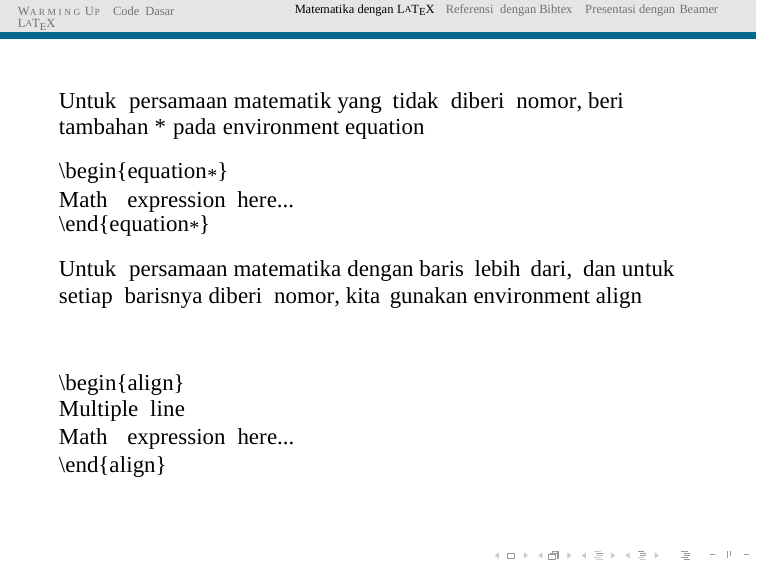

WA R M I N G UP     Code Dasar LATEX
Matematika dengan LATEX   Referensi  dengan Bibtex   Presentasi dengan Beamer

Untuk  persamaan matematik yang tidak  diberi  nomor, beri
tambahan * pada environment equation
\begin{equation*}
Math   expression here...
\end{equation*}
Untuk  persamaan matematika dengan baris lebih dari, dan untuk setiap  barisnya diberi  nomor, kita gunakan environment align
\begin{align}
Multiple line
Math   expression here...
\end{align}